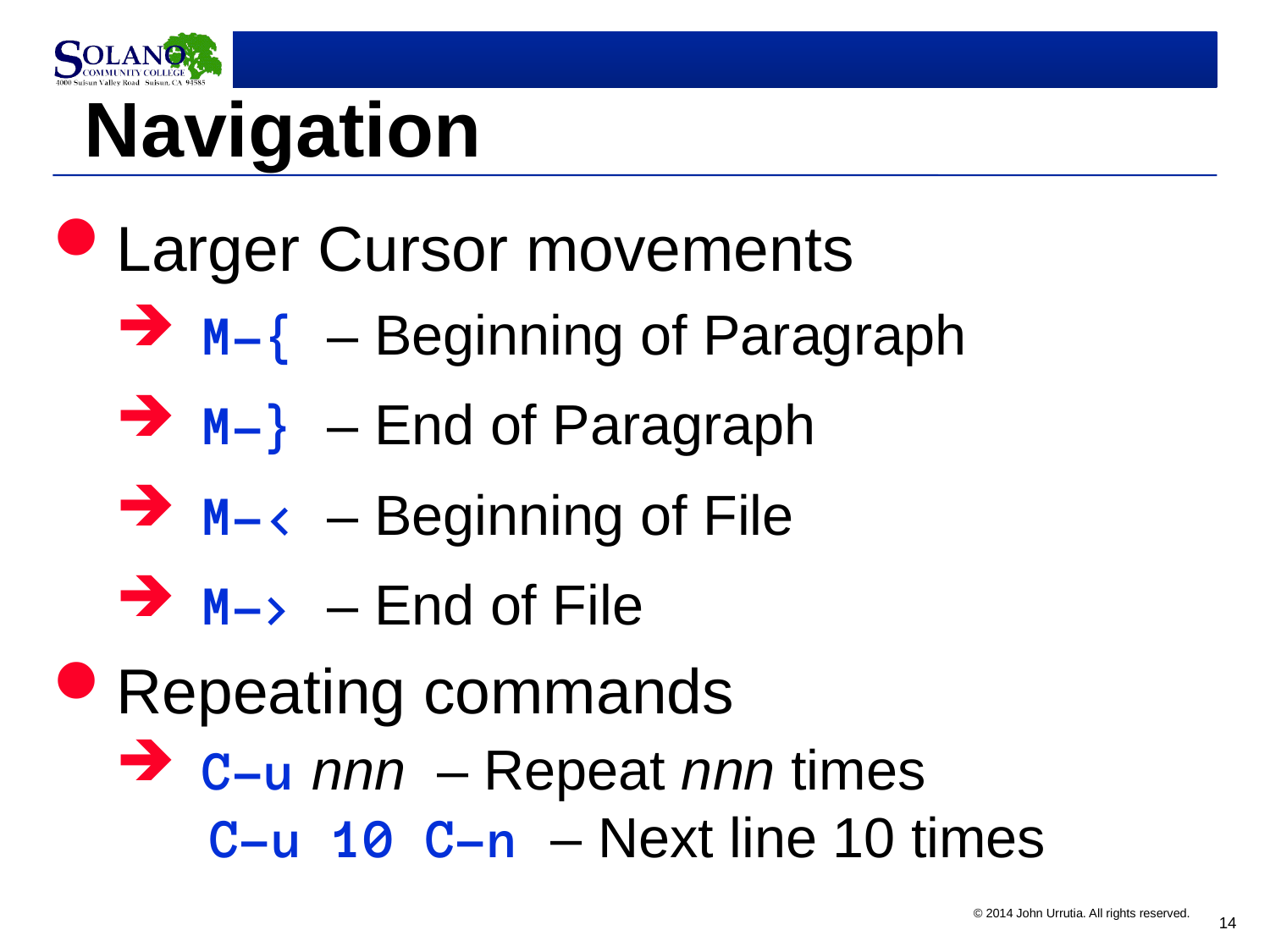

# Navigation
Larger Cursor movements
 M-{ – Beginning of Paragraph
 M-} – End of Paragraph
 M-< – Beginning of File
 M-> – End of File
Repeating commands
 C-u nnn – Repeat nnn times
   C-u 10 C-n – Next line 10 times